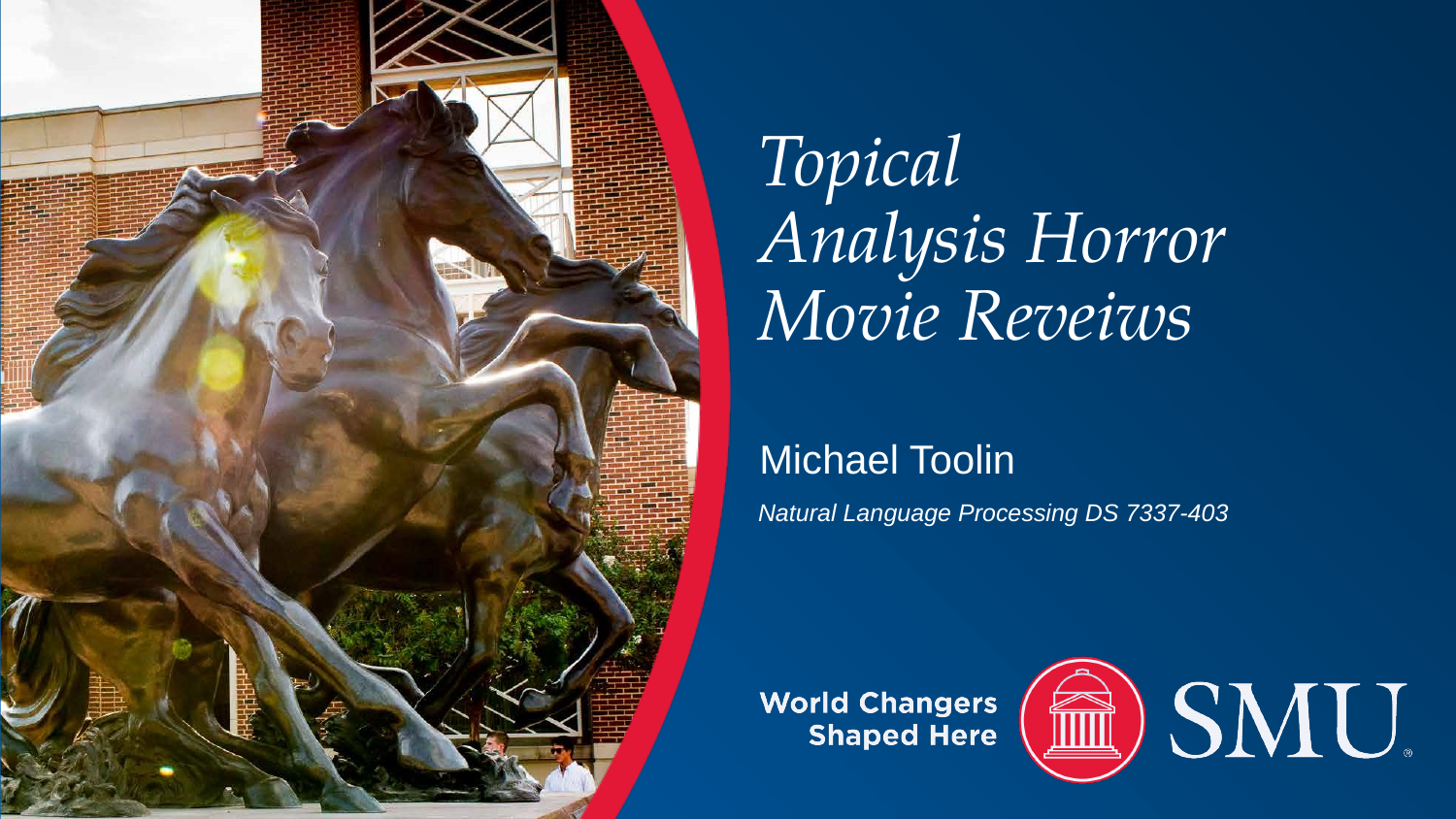

# Topical Analysis Horror Movie Reveiws
Michael Toolin
Natural Language Processing DS 7337-403